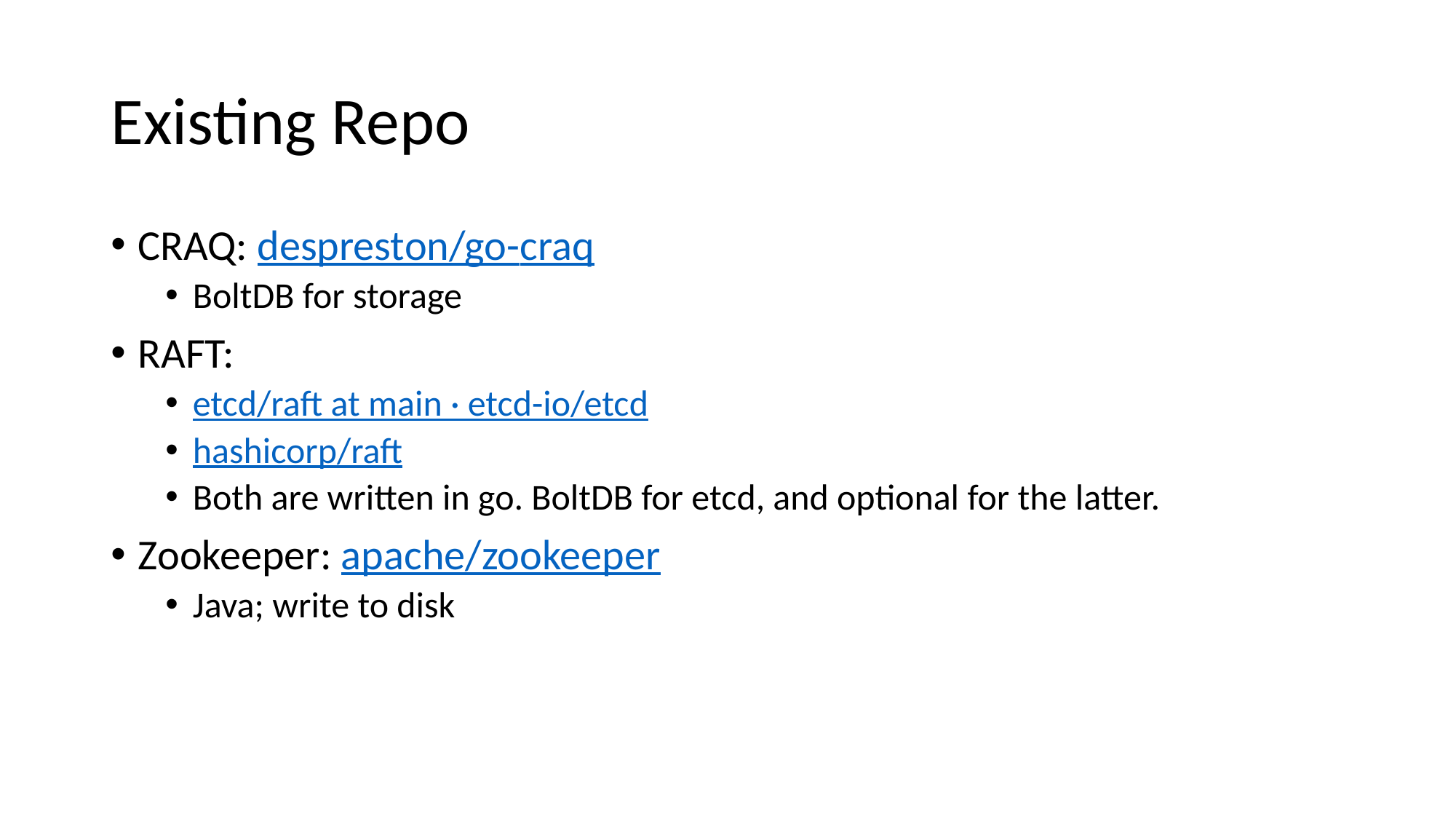

# Existing Repo
CRAQ: despreston/go-craq
BoltDB for storage
RAFT:
etcd/raft at main · etcd-io/etcd
hashicorp/raft
Both are written in go. BoltDB for etcd, and optional for the latter.
Zookeeper: apache/zookeeper
Java; write to disk